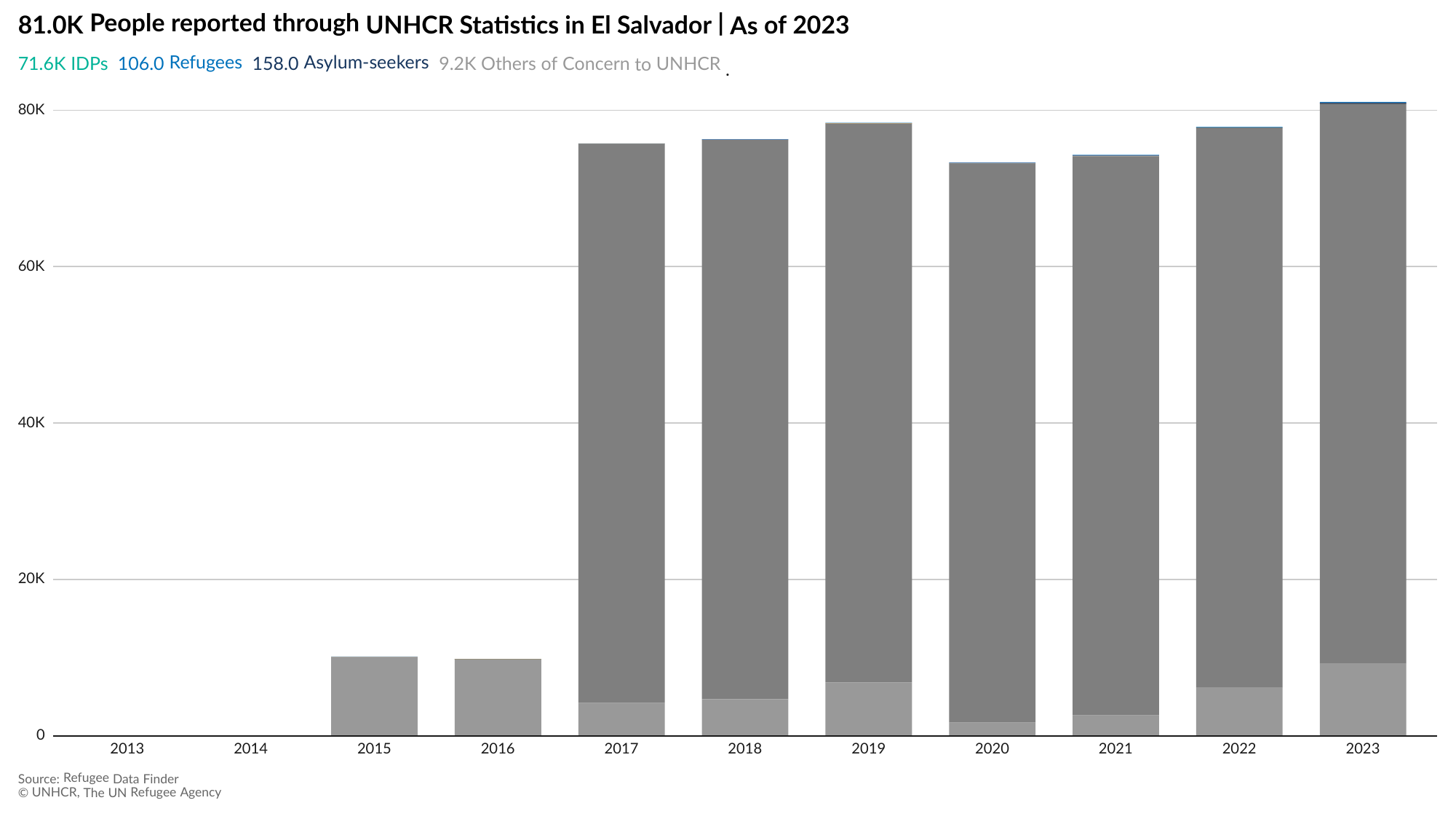

|
through
People
reported
Salvador
Statistics
El
of
in
81.0K
UNHCR
2023
As
Refugees
Asylum-seekers
Others
of
UNHCR
106.0
158.0
Concern
9.2K
71.6K
IDPs
to
.

80K

60K

40K

20K

0

2013
2015
2016
2018
2023
2014
2017
2019
2020
2021
2022
Refugee
Finder
Source:
Data
Refugee
Agency
UNHCR,
The
©
UN